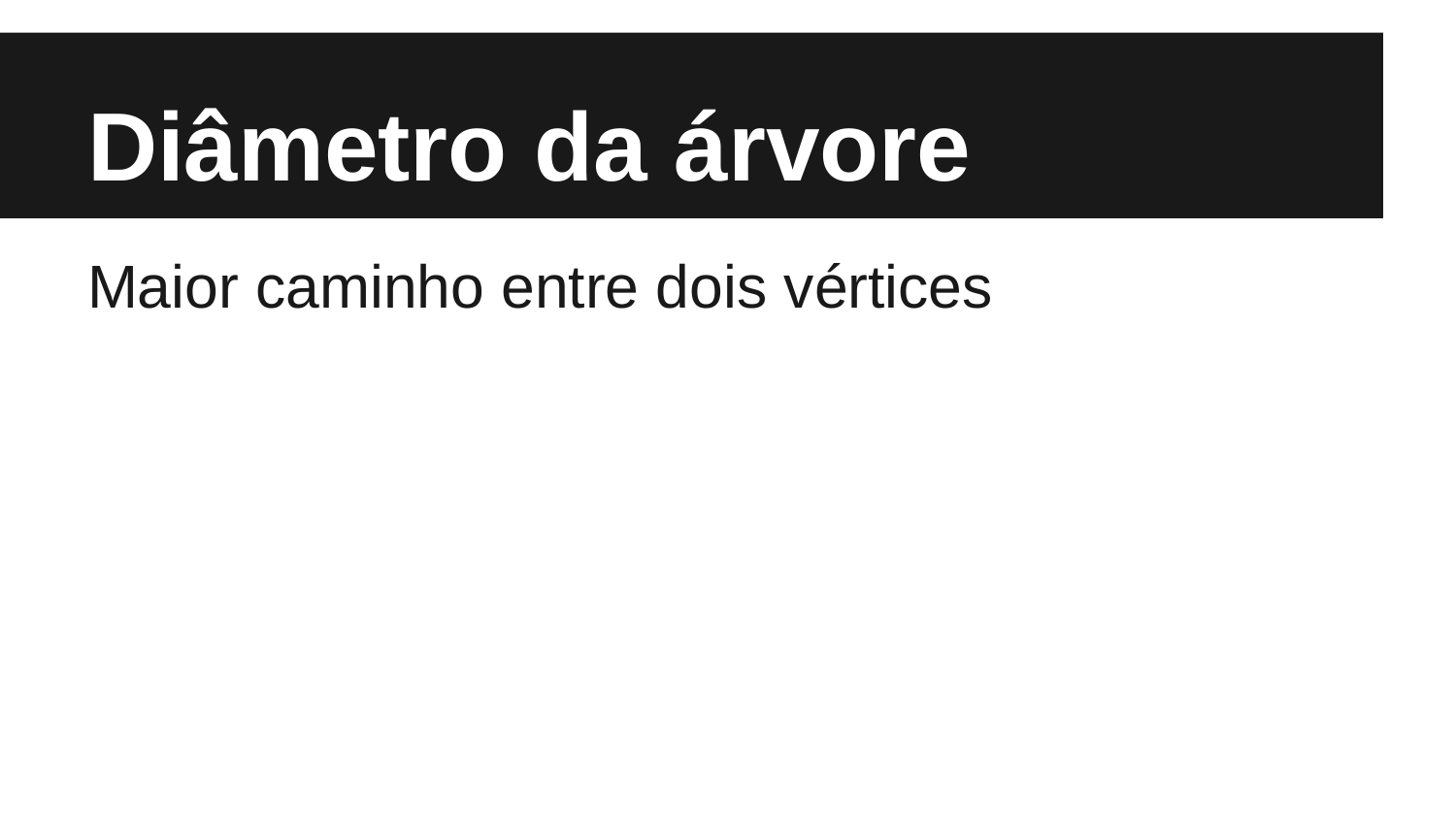

# Diâmetro da árvore
Maior caminho entre dois vértices